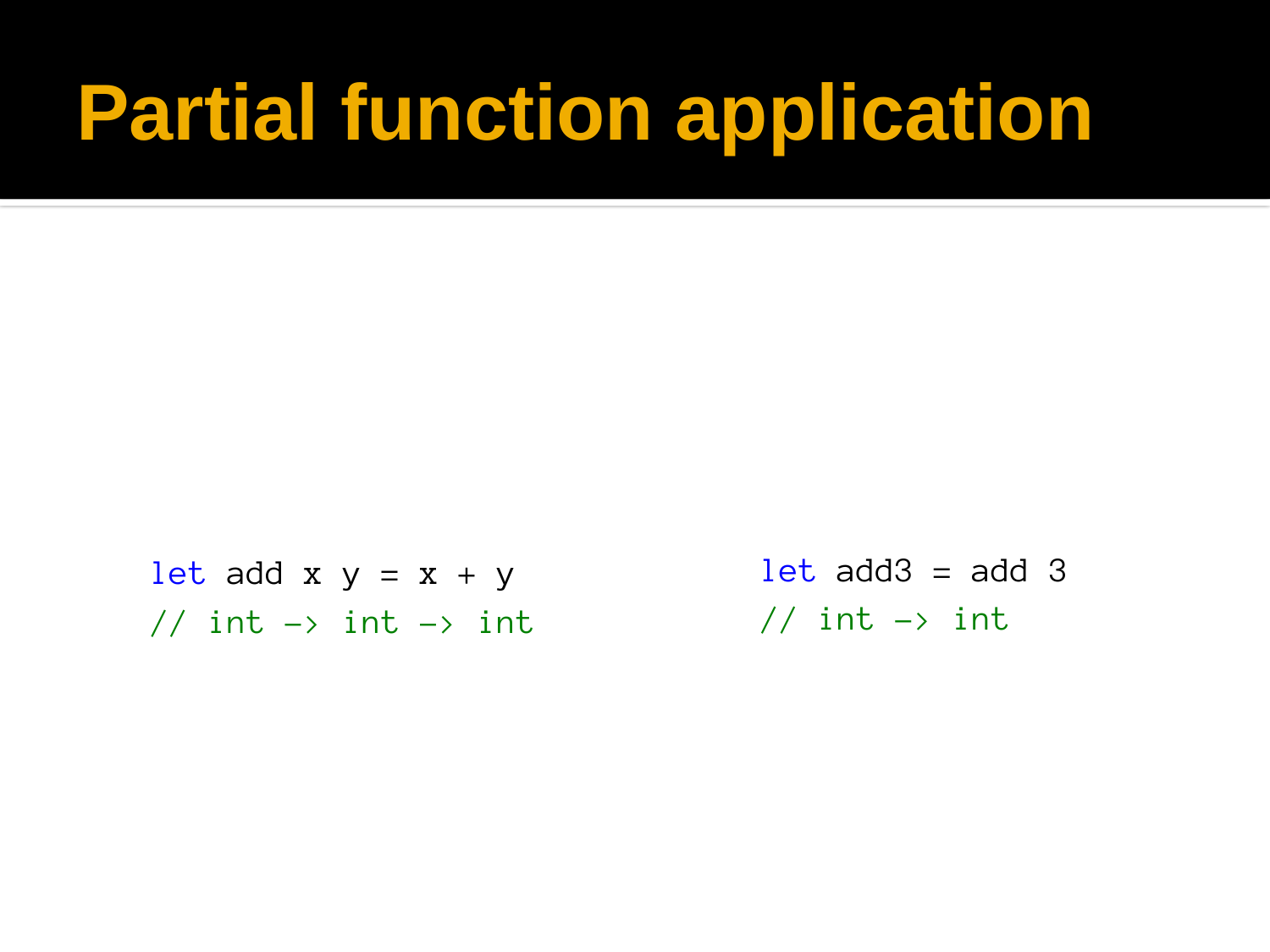

# Partial function application
let add3 = add 3
// int -> int
let add x y = x + y
// int -> int -> int